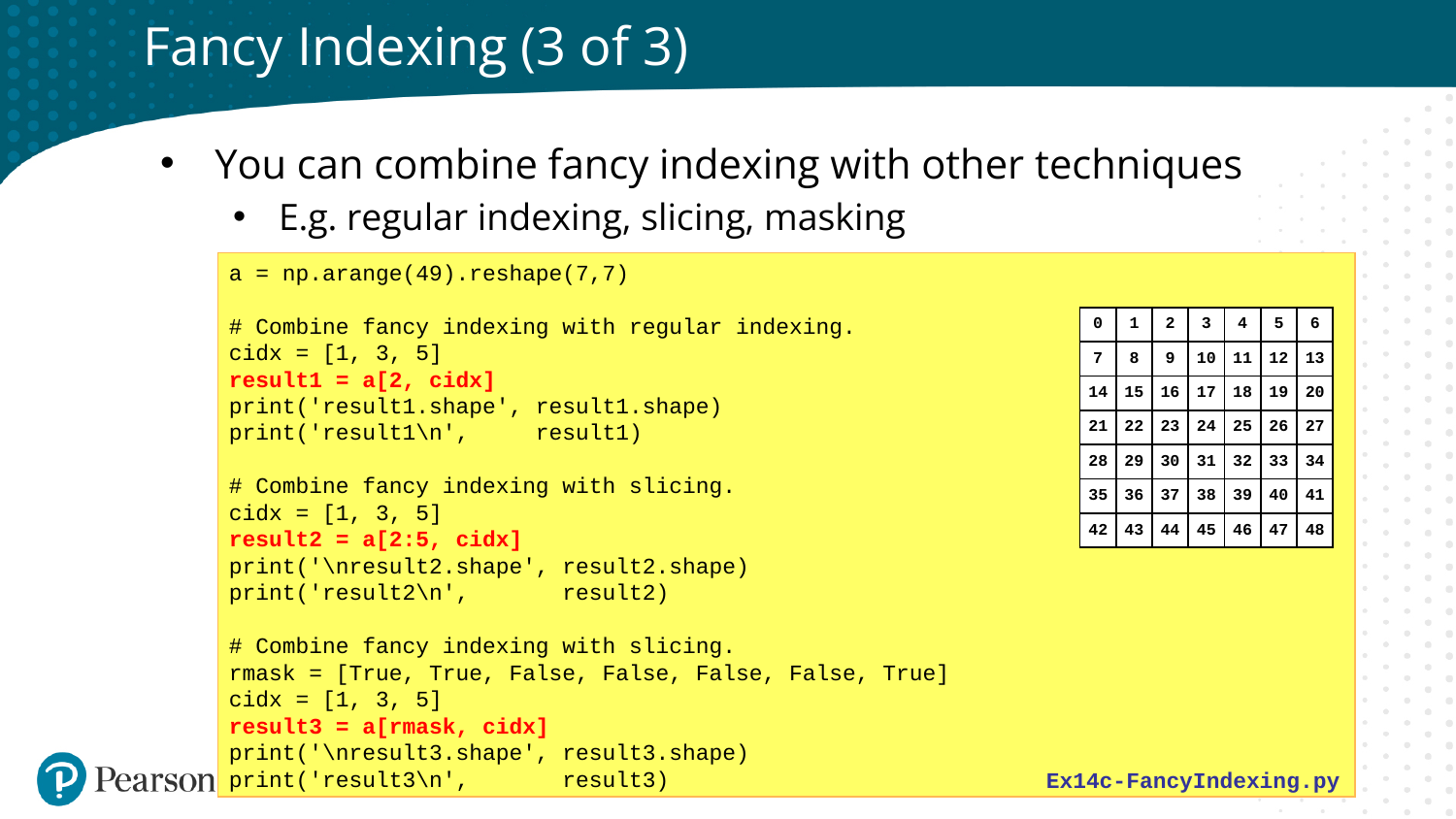

# Fancy Indexing (3 of 3)
You can combine fancy indexing with other techniques
E.g. regular indexing, slicing, masking
a = np.arange(49).reshape(7,7)

# Combine fancy indexing with regular indexing.
cidx = [1, 3, 5]
result1 = a[2, cidx]
print('result1.shape', result1.shape)
print('result1\n',     result1)

# Combine fancy indexing with slicing.
cidx = [1, 3, 5]
result2 = a[2:5, cidx]
print('\nresult2.shape', result2.shape)
print('result2\n',       result2)

# Combine fancy indexing with slicing.
rmask = [True, True, False, False, False, False, True]
cidx = [1, 3, 5]
result3 = a[rmask, cidx]
print('\nresult3.shape', result3.shape)
print('result3\n',       result3)
| 0 | 1 | 2 | 3 | 4 | 5 | 6 |
| --- | --- | --- | --- | --- | --- | --- |
| 7 | 8 | 9 | 10 | 11 | 12 | 13 |
| 14 | 15 | 16 | 17 | 18 | 19 | 20 |
| 21 | 22 | 23 | 24 | 25 | 26 | 27 |
| 28 | 29 | 30 | 31 | 32 | 33 | 34 |
| 35 | 36 | 37 | 38 | 39 | 40 | 41 |
| 42 | 43 | 44 | 45 | 46 | 47 | 48 |
Ex14c-FancyIndexing.py